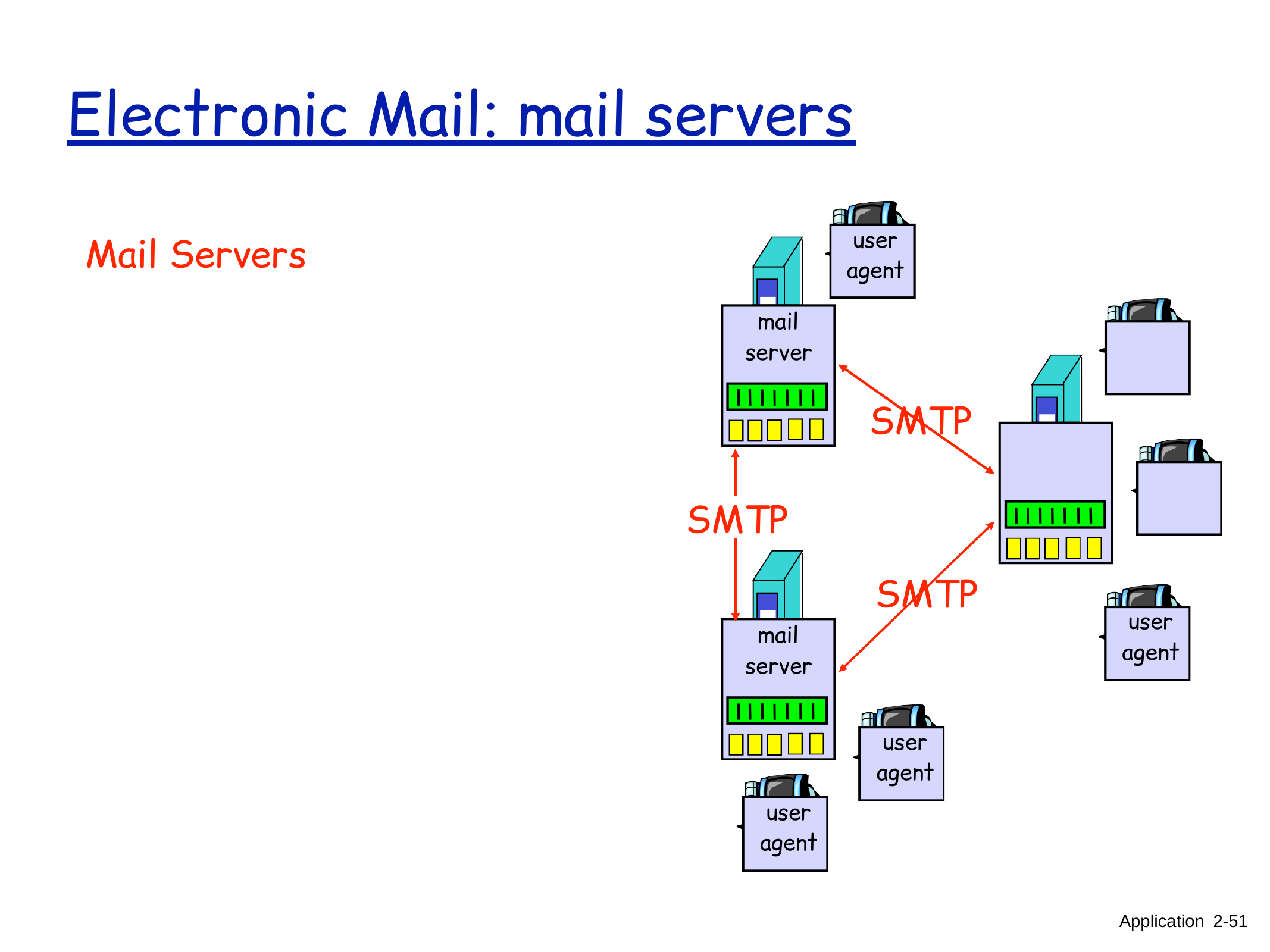

# Electronic Mail: mail servers

user  agent
Mail Servers
mail  server
user  agent

SMTP
mail  server
user  agent

SMTP
SMTP

user  agent
mail  server

user  agent
user  agent

Application 2-51